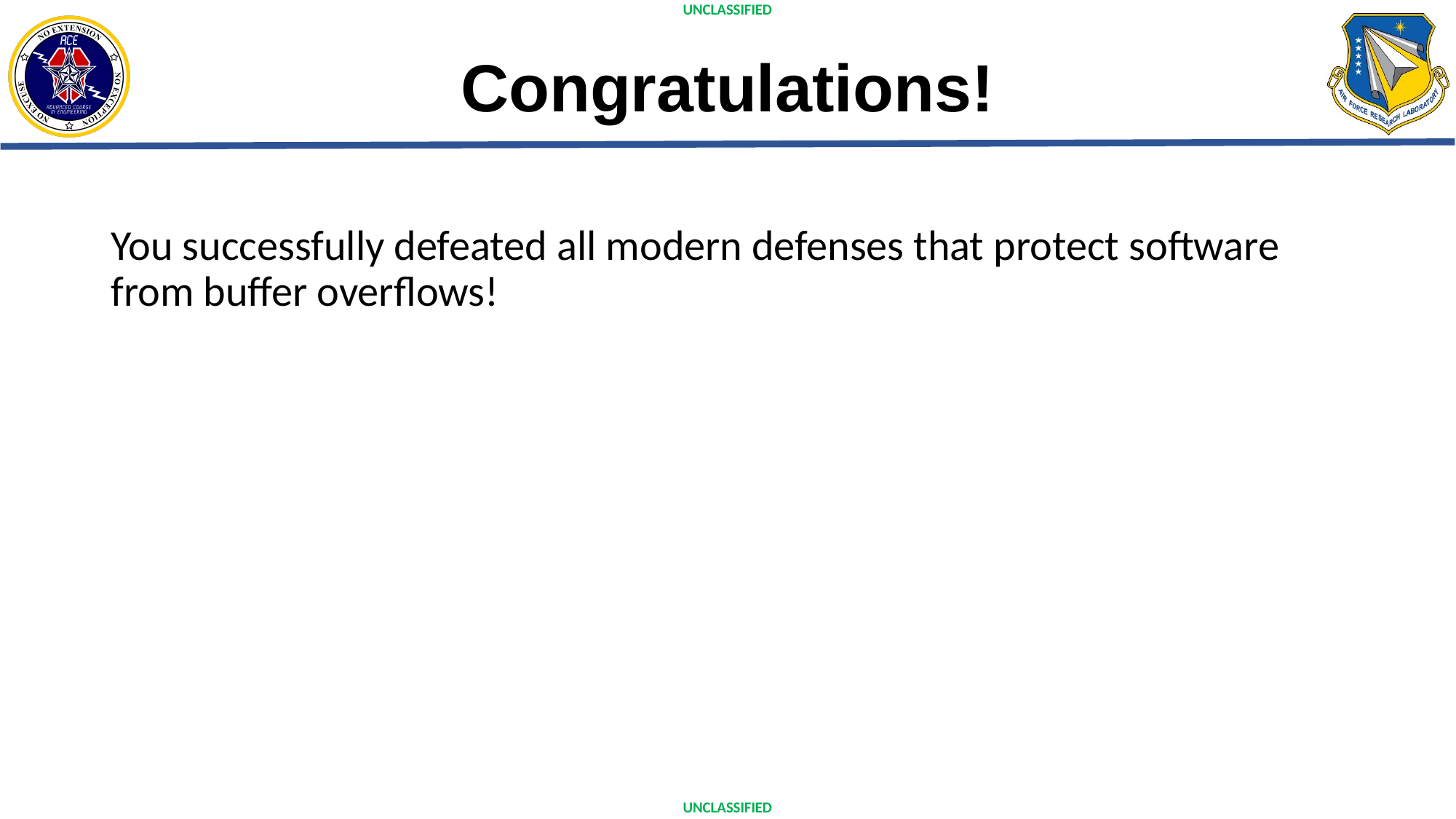

# Congratulations!
You successfully defeated all modern defenses that protect software from buffer overflows!